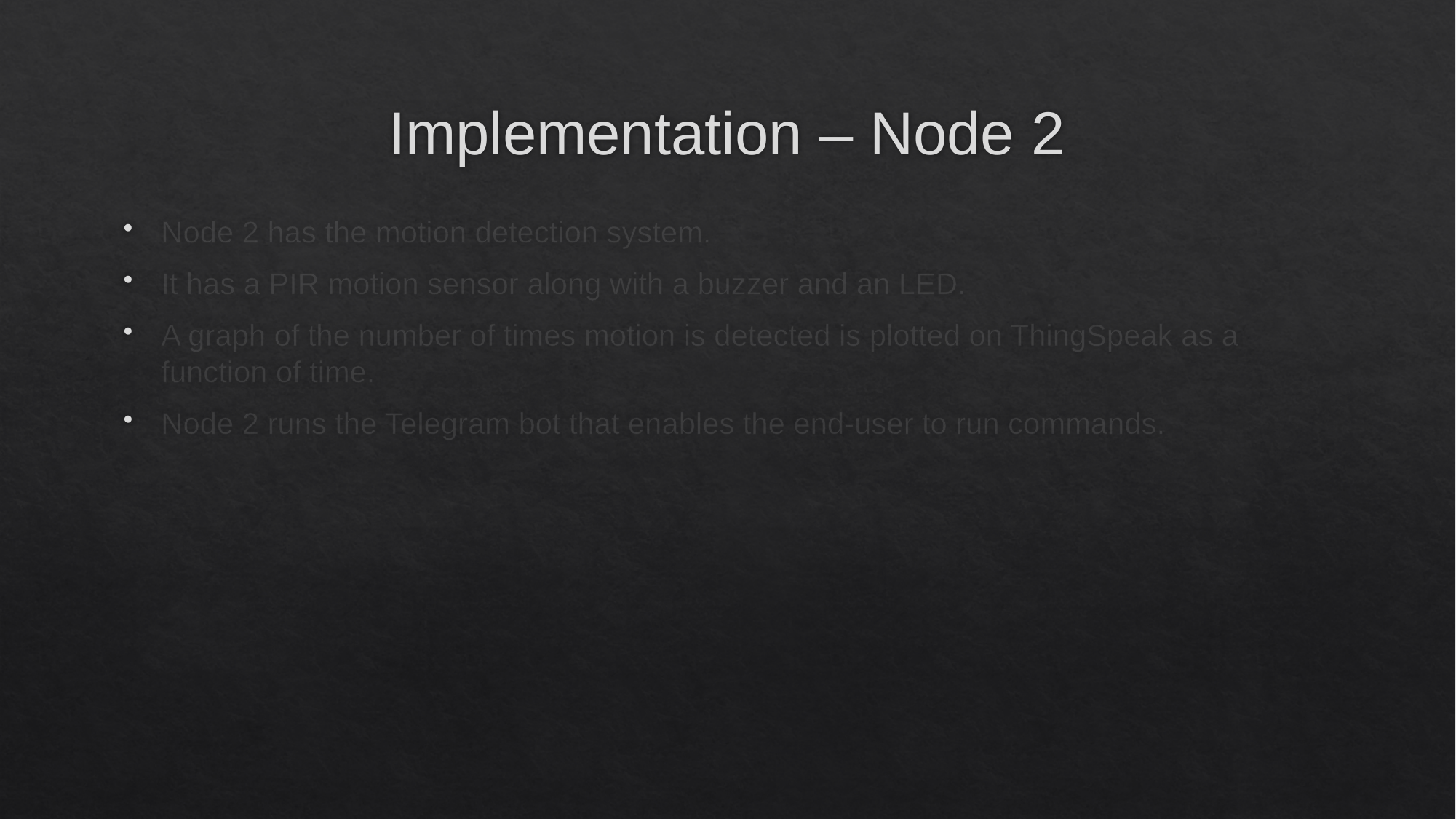

# Implementation – Node 2
Node 2 has the motion detection system.
It has a PIR motion sensor along with a buzzer and an LED.
A graph of the number of times motion is detected is plotted on ThingSpeak as a function of time.
Node 2 runs the Telegram bot that enables the end-user to run commands.